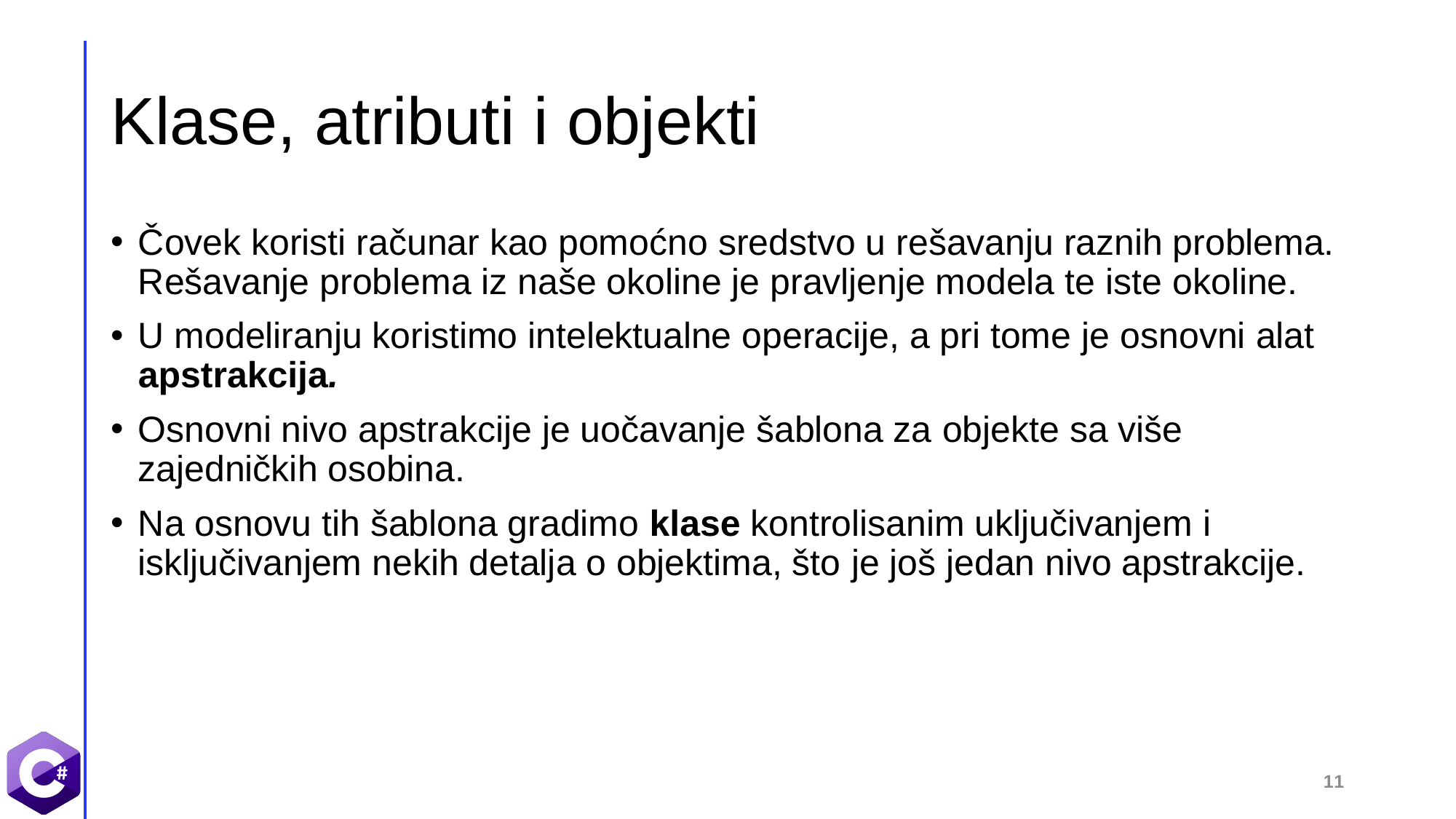

# Klase, atributi i objekti
Čovek koristi računar kao pomoćno sredstvo u rešavanju raznih problema. Rešavanje problema iz naše okoline je pravljenje modela te iste okoline.
U modeliranju koristimo intelektualne operacije, a pri tome je osnovni alat apstrakcija.
Osnovni nivo apstrakcije je uočavanje šablona za objekte sa više zajedničkih osobina.
Na osnovu tih šablona gradimo klase kontrolisanim uključivanjem i isključivanjem nekih detalja o objektima, što je još jedan nivo apstrakcije.

11